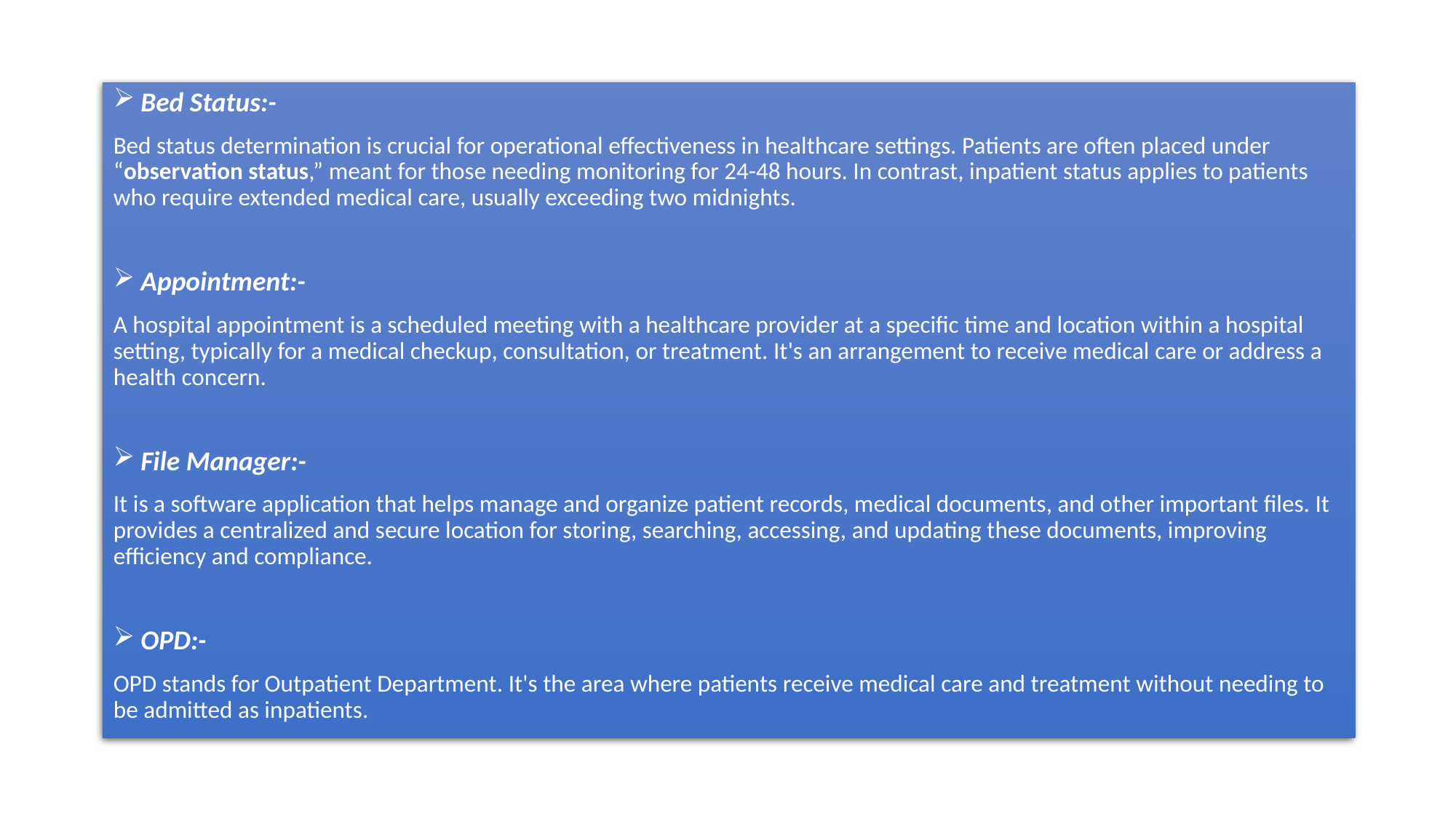

Bed Status:-
Bed status determination is crucial for operational effectiveness in healthcare settings. Patients are often placed under “observation status,” meant for those needing monitoring for 24-48 hours. In contrast, inpatient status applies to patients who require extended medical care, usually exceeding two midnights.

Appointment:-
A hospital appointment is a scheduled meeting with a healthcare provider at a specific time and location within a hospital setting, typically for a medical checkup, consultation, or treatment. It's an arrangement to receive medical care or address a health concern.

File Manager:-
It is a software application that helps manage and organize patient records, medical documents, and other important files. It provides a centralized and secure location for storing, searching, accessing, and updating these documents, improving efficiency and compliance.

OPD:-
OPD stands for Outpatient Department. It's the area where patients receive medical care and treatment without needing to be admitted as inpatients.